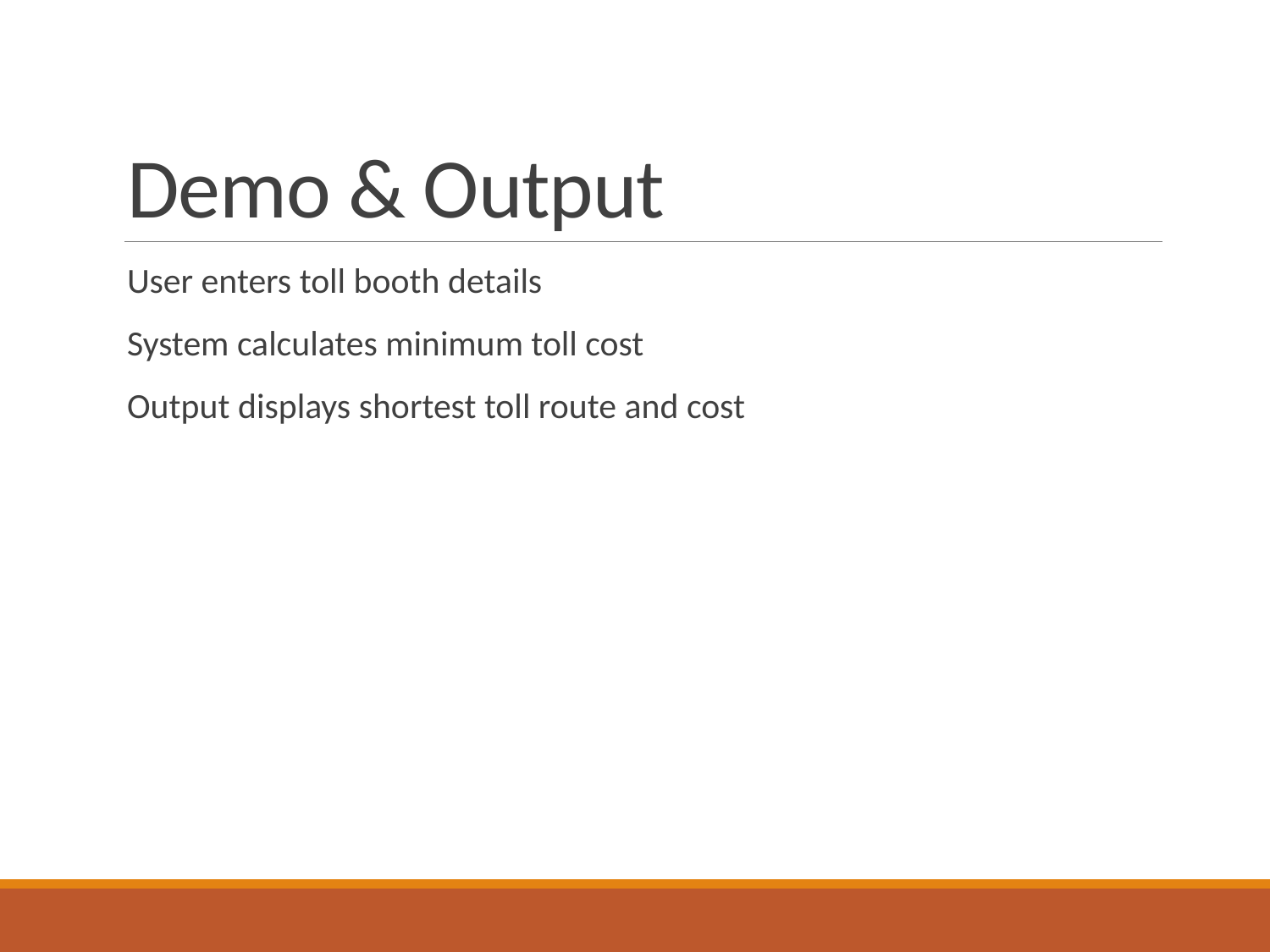

# Demo & Output
User enters toll booth details
System calculates minimum toll cost
Output displays shortest toll route and cost